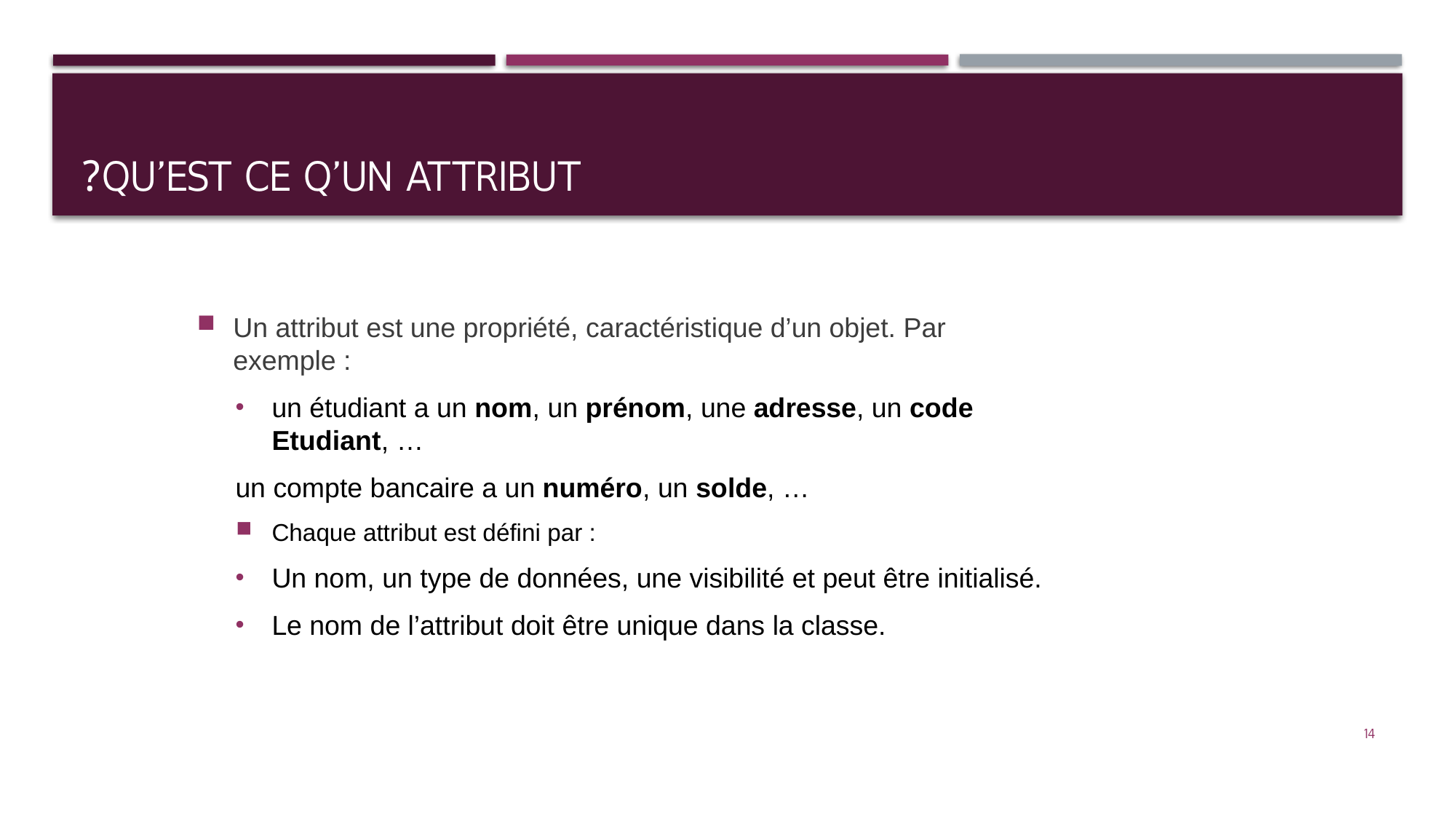

# Qu’est ce q’un attribut?
Un attribut est une propriété, caractéristique d’un objet. Par exemple :
un étudiant a un nom, un prénom, une adresse, un code Etudiant, …
un compte bancaire a un numéro, un solde, …
Chaque attribut est défini par :
Un nom, un type de données, une visibilité et peut être initialisé.
Le nom de l’attribut doit être unique dans la classe.

14